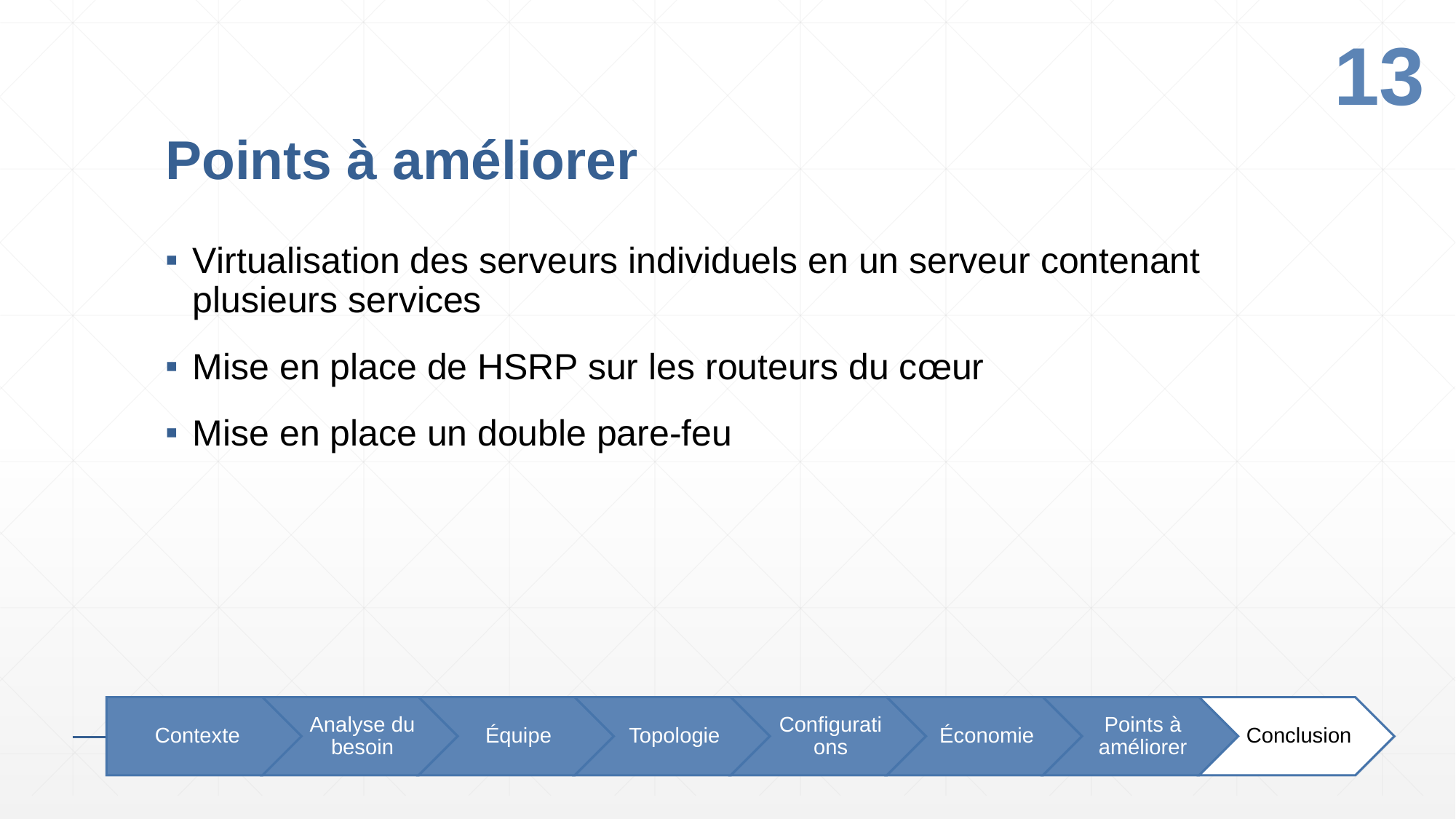

13
# Points à améliorer
Virtualisation des serveurs individuels en un serveur contenant plusieurs services
Mise en place de HSRP sur les routeurs du cœur
Mise en place un double pare-feu
Contexte
Analyse du besoin
Équipe
Topologie
Configurations
Économie
Points à améliorer
Conclusion